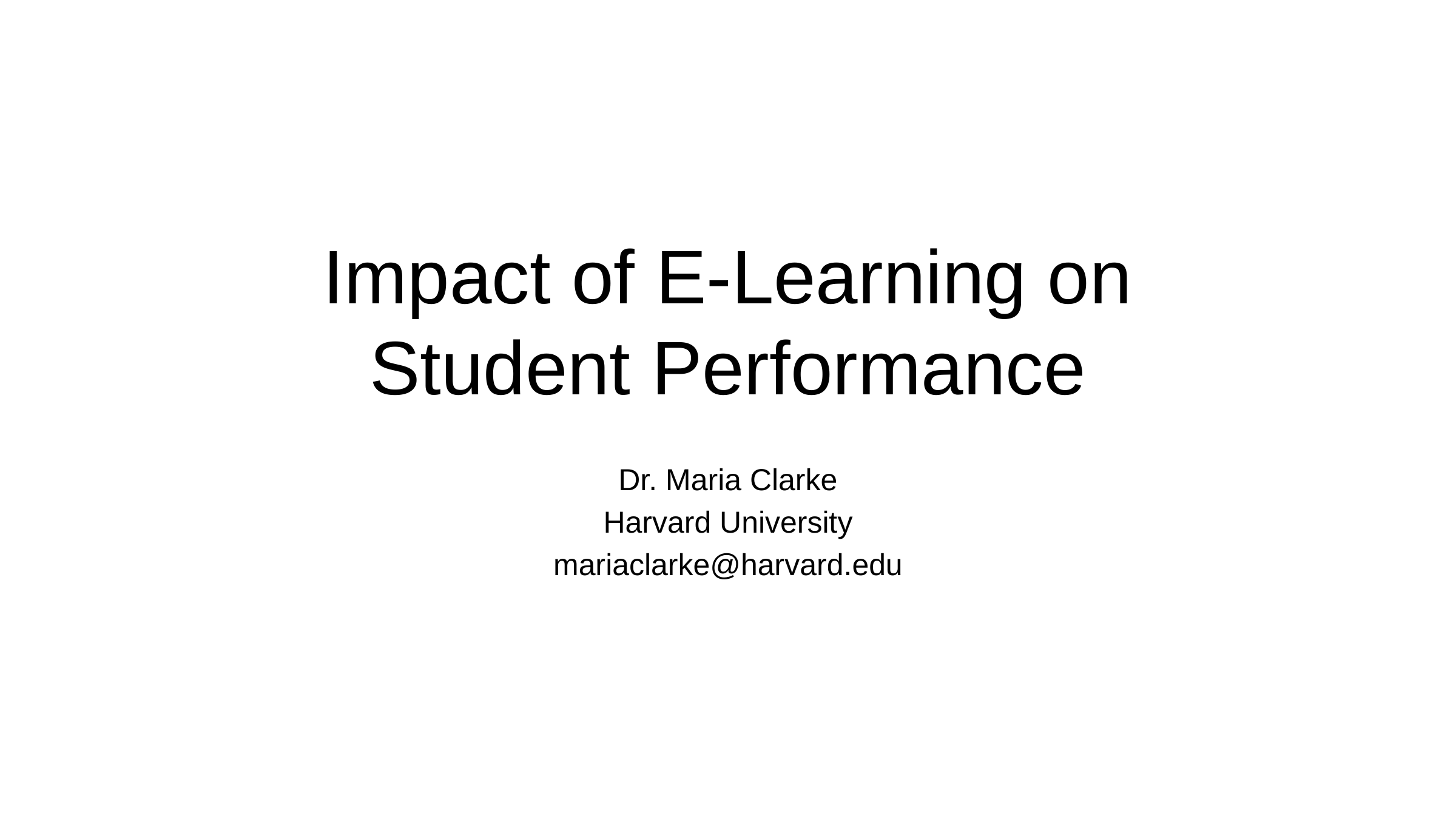

# Impact of E-Learning on Student Performance
Dr. Maria Clarke
Harvard University
mariaclarke@harvard.edu